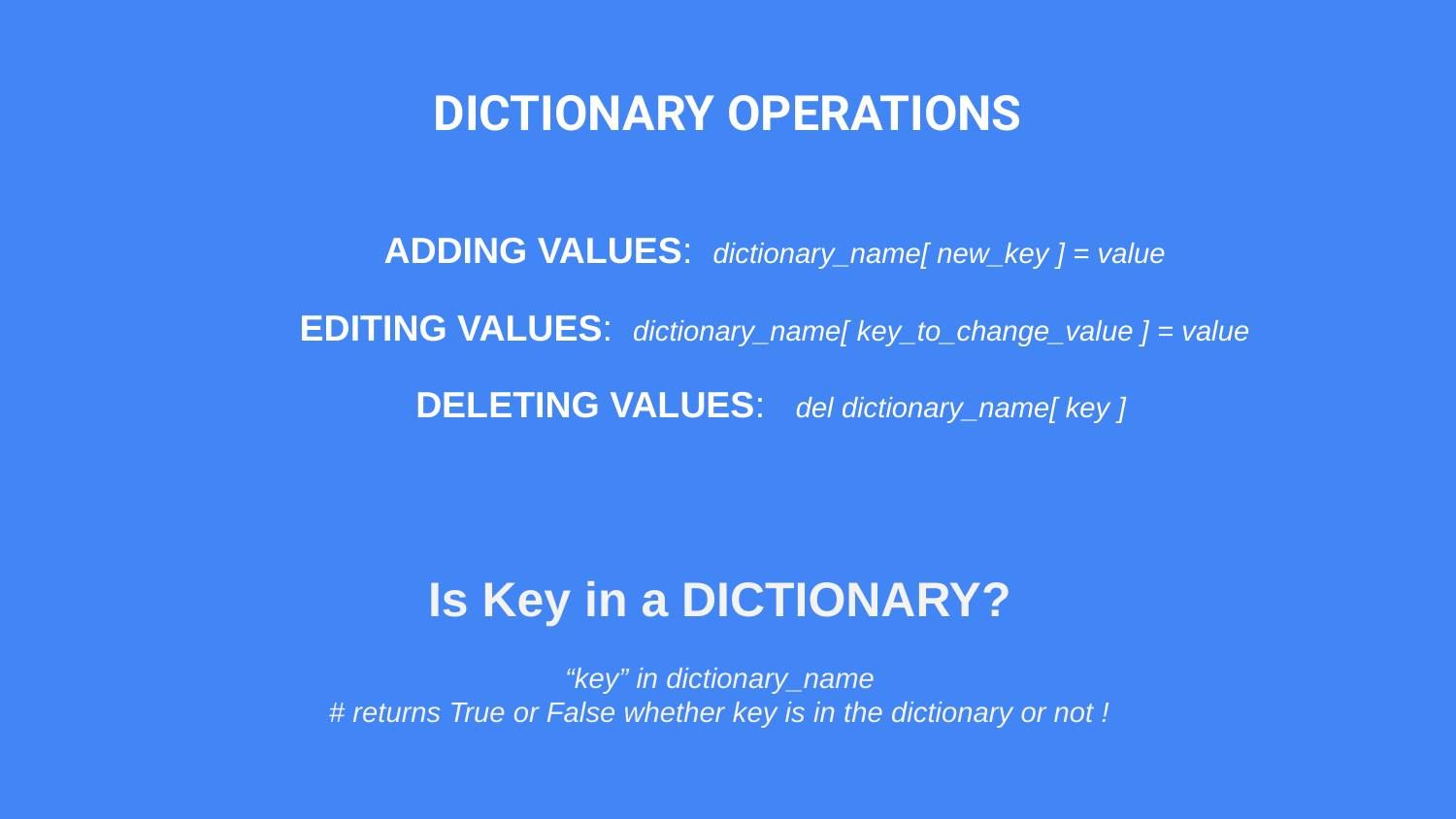

# DICTIONARY OPERATIONS

ADDING VALUES:  dictionary_name[ new_key ] = value

EDITING VALUES:  dictionary_name[ key_to_change_value ] = value

DELETING VALUES:   del dictionary_name[ key ]

Is Key in a DICTIONARY?

“key” in dictionary_name
# returns True or False whether key is in the dictionary or not !